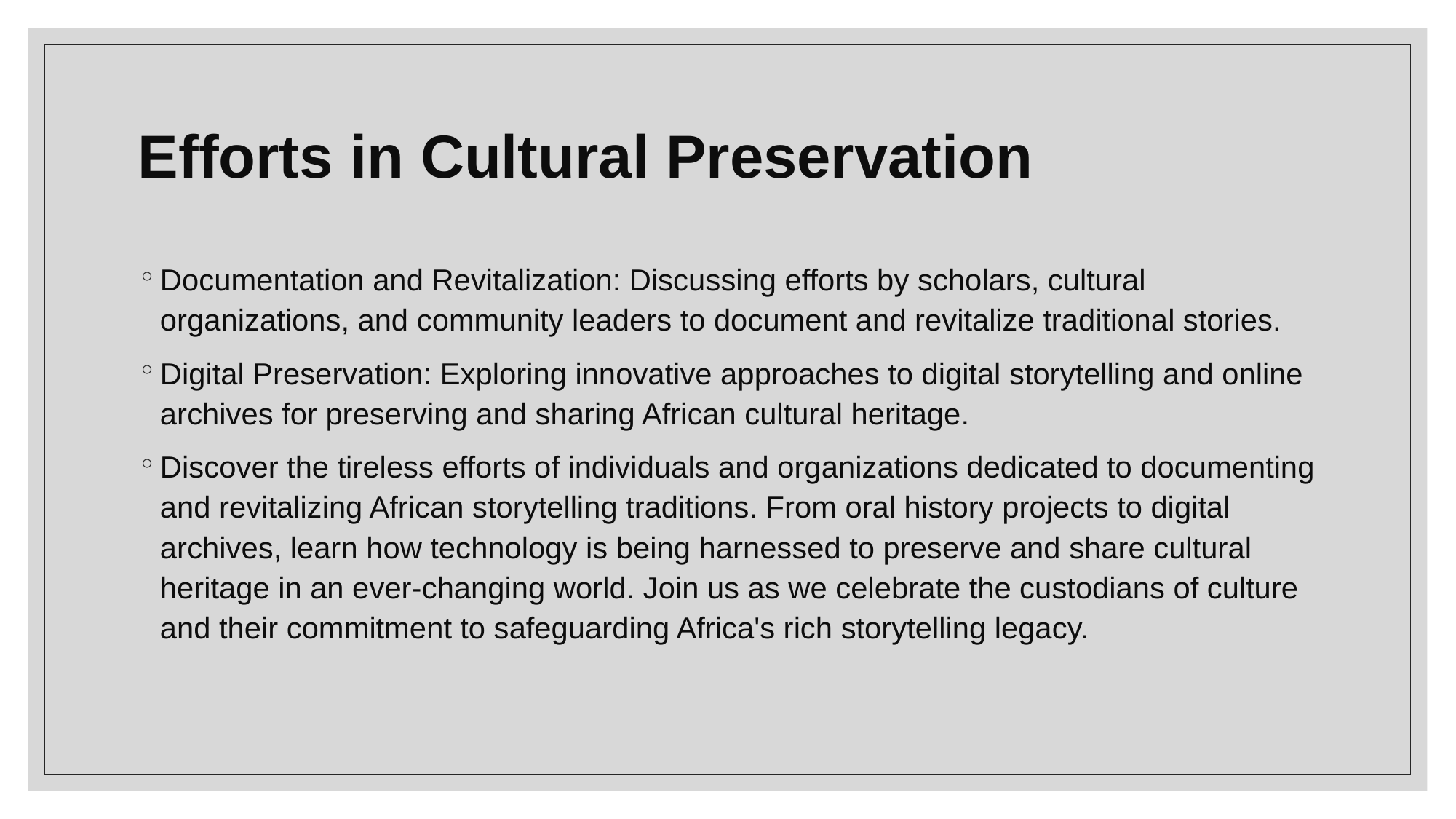

# Efforts in Cultural Preservation
Documentation and Revitalization: Discussing efforts by scholars, cultural organizations, and community leaders to document and revitalize traditional stories.
Digital Preservation: Exploring innovative approaches to digital storytelling and online archives for preserving and sharing African cultural heritage.
Discover the tireless efforts of individuals and organizations dedicated to documenting and revitalizing African storytelling traditions. From oral history projects to digital archives, learn how technology is being harnessed to preserve and share cultural heritage in an ever-changing world. Join us as we celebrate the custodians of culture and their commitment to safeguarding Africa's rich storytelling legacy.